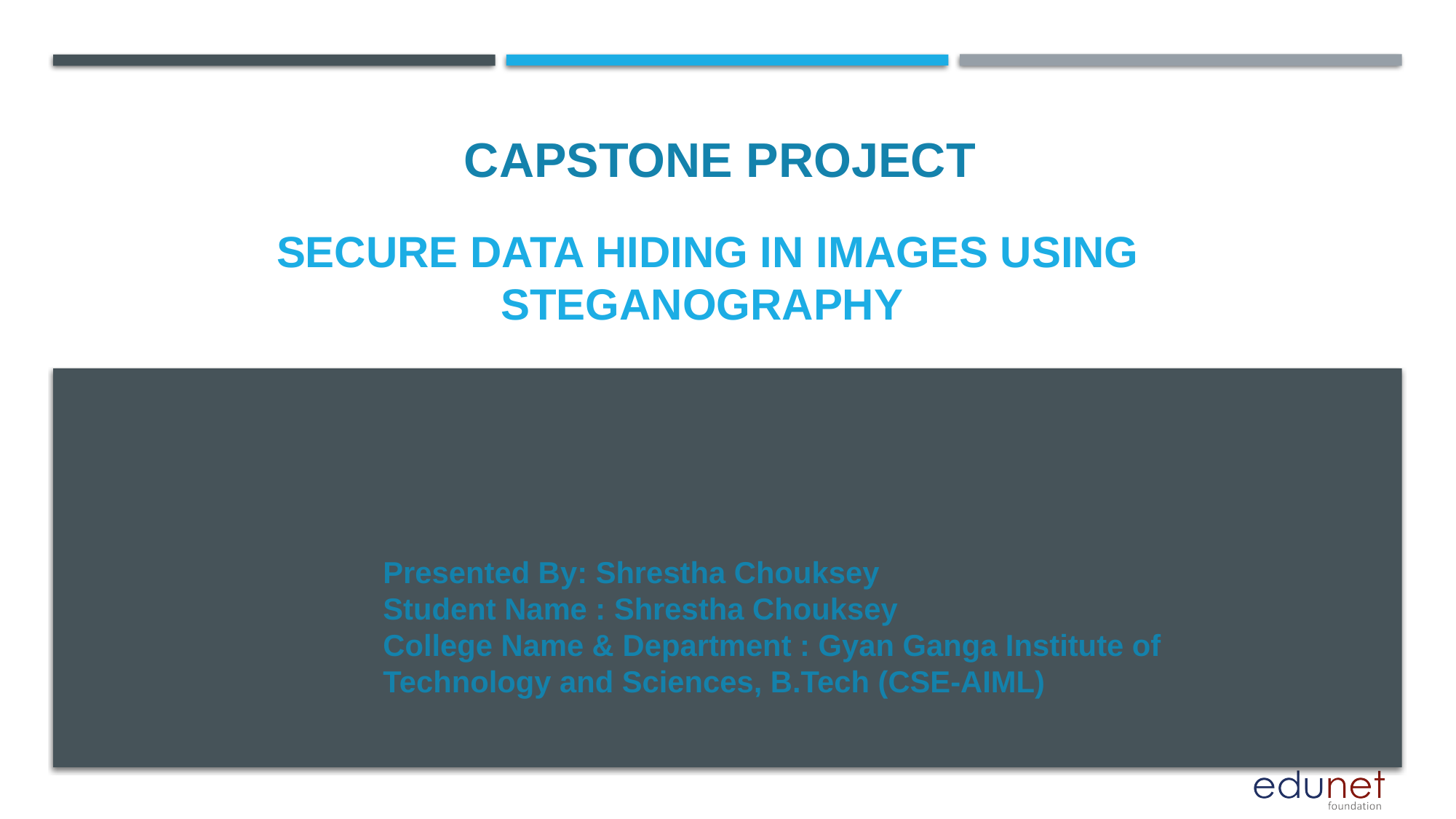

CAPSTONE PROJECT
# Secure data hiding in images using steganography
Presented By: Shrestha Chouksey
Student Name : Shrestha Chouksey
College Name & Department : Gyan Ganga Institute of Technology and Sciences, B.Tech (CSE-AIML)